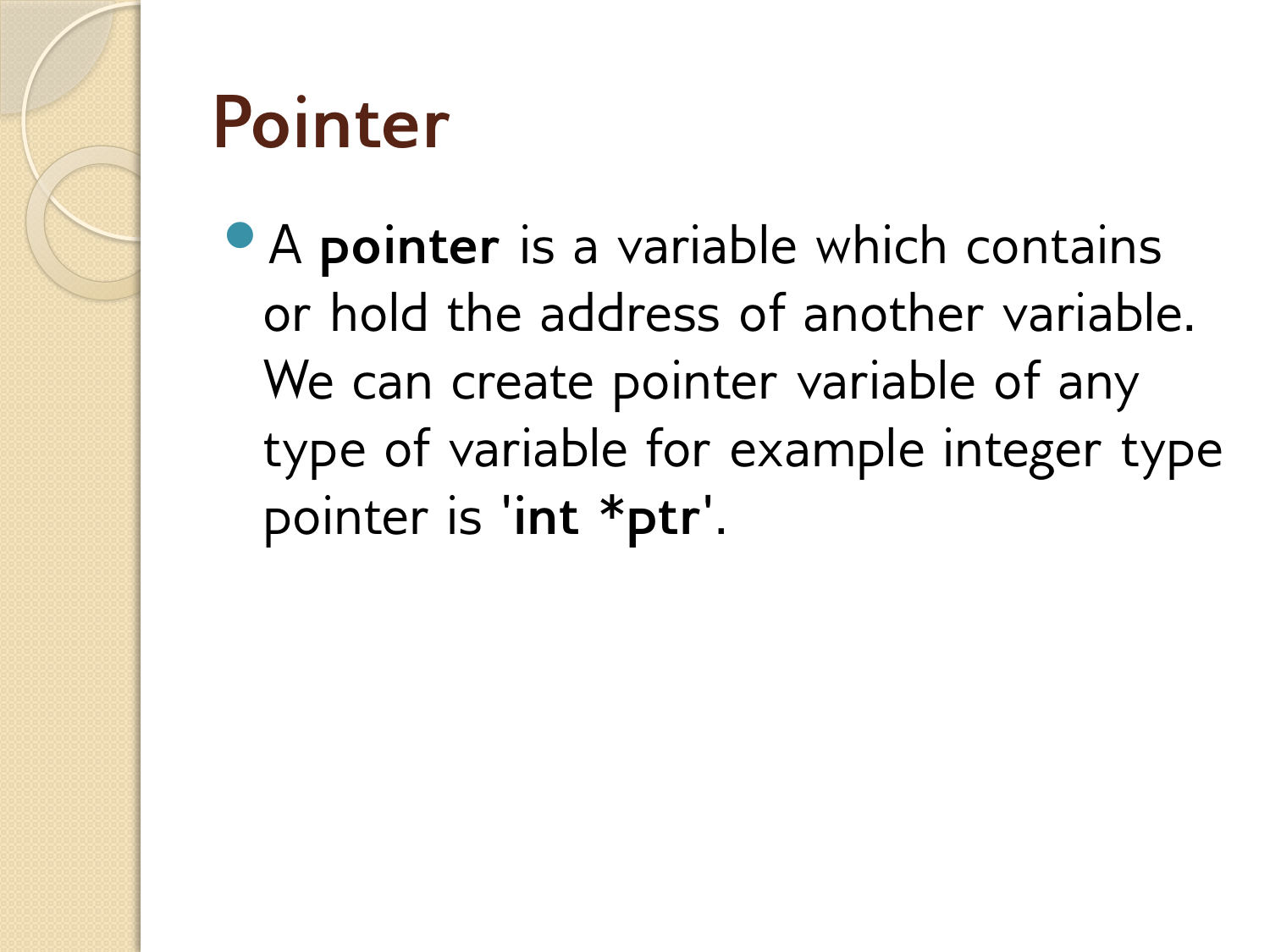

# Pointer
A pointer is a variable which contains or hold the address of another variable. We can create pointer variable of any type of variable for example integer type pointer is 'int *ptr'.